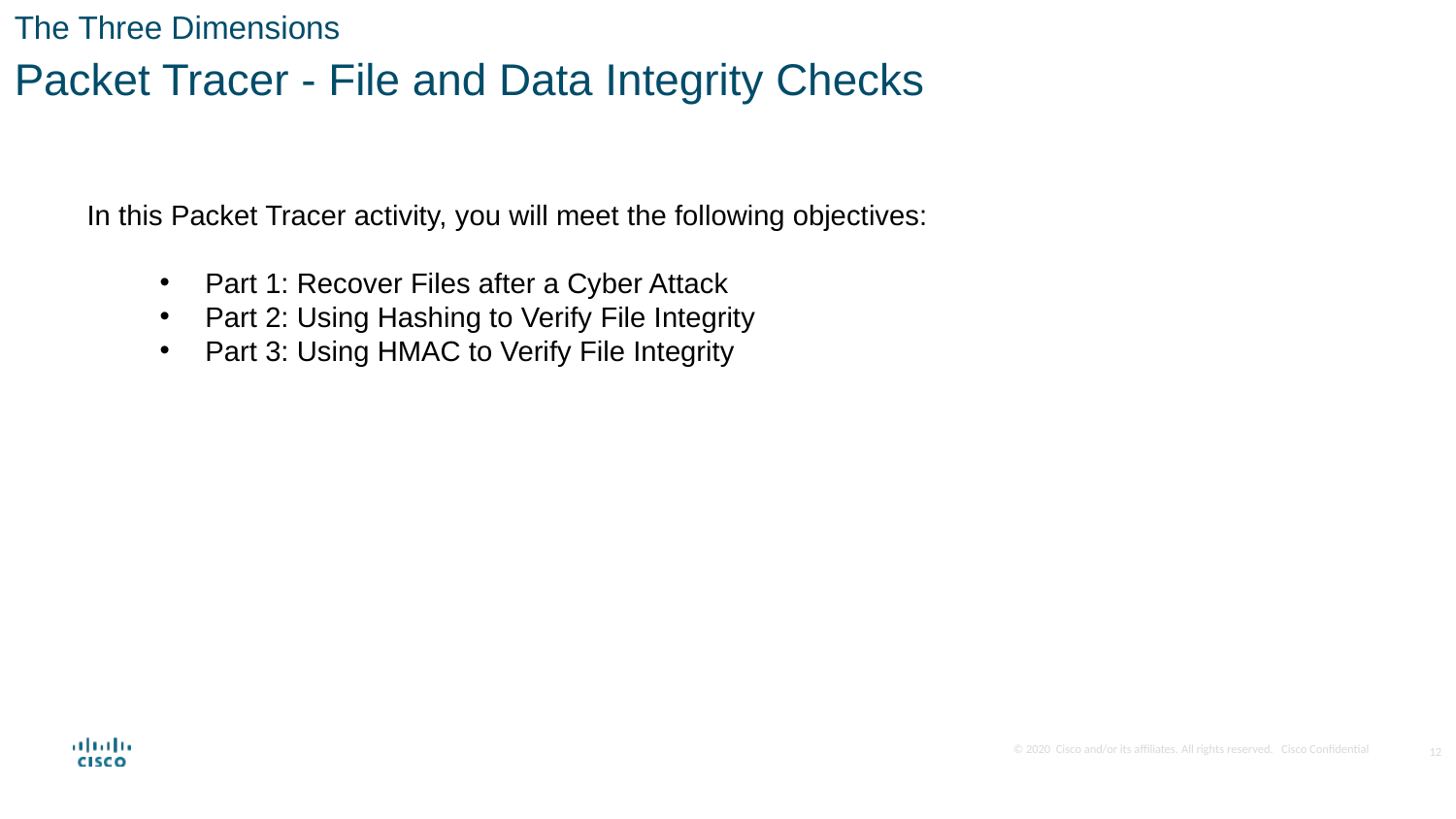

The Three Dimensions
Packet Tracer - File and Data Integrity Checks
In this Packet Tracer activity, you will meet the following objectives:

Part 1: Recover Files after a Cyber Attack
Part 2: Using Hashing to Verify File Integrity
Part 3: Using HMAC to Verify File Integrity

12